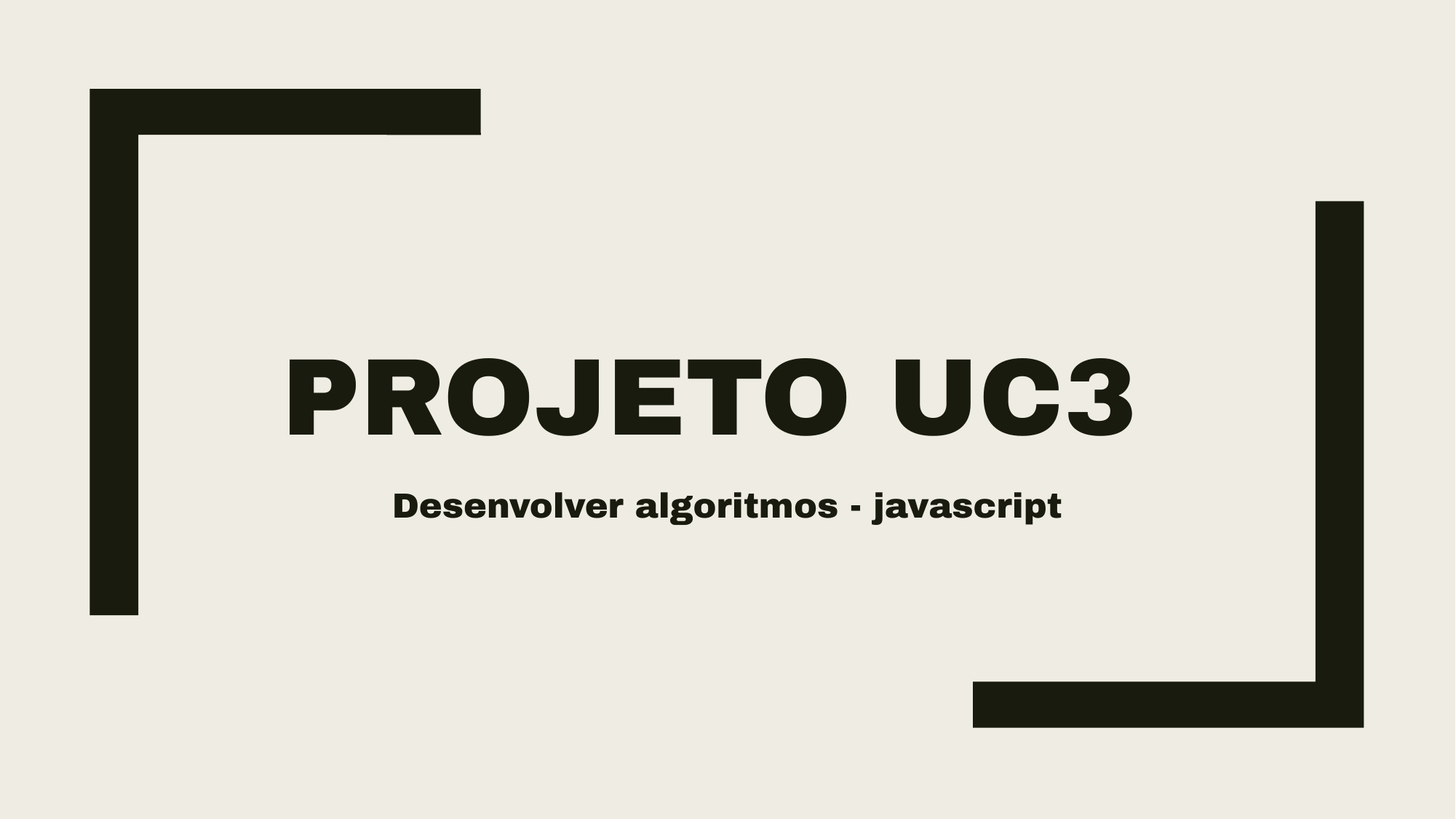

# Projeto UC3
Desenvolver algoritmos - javascript